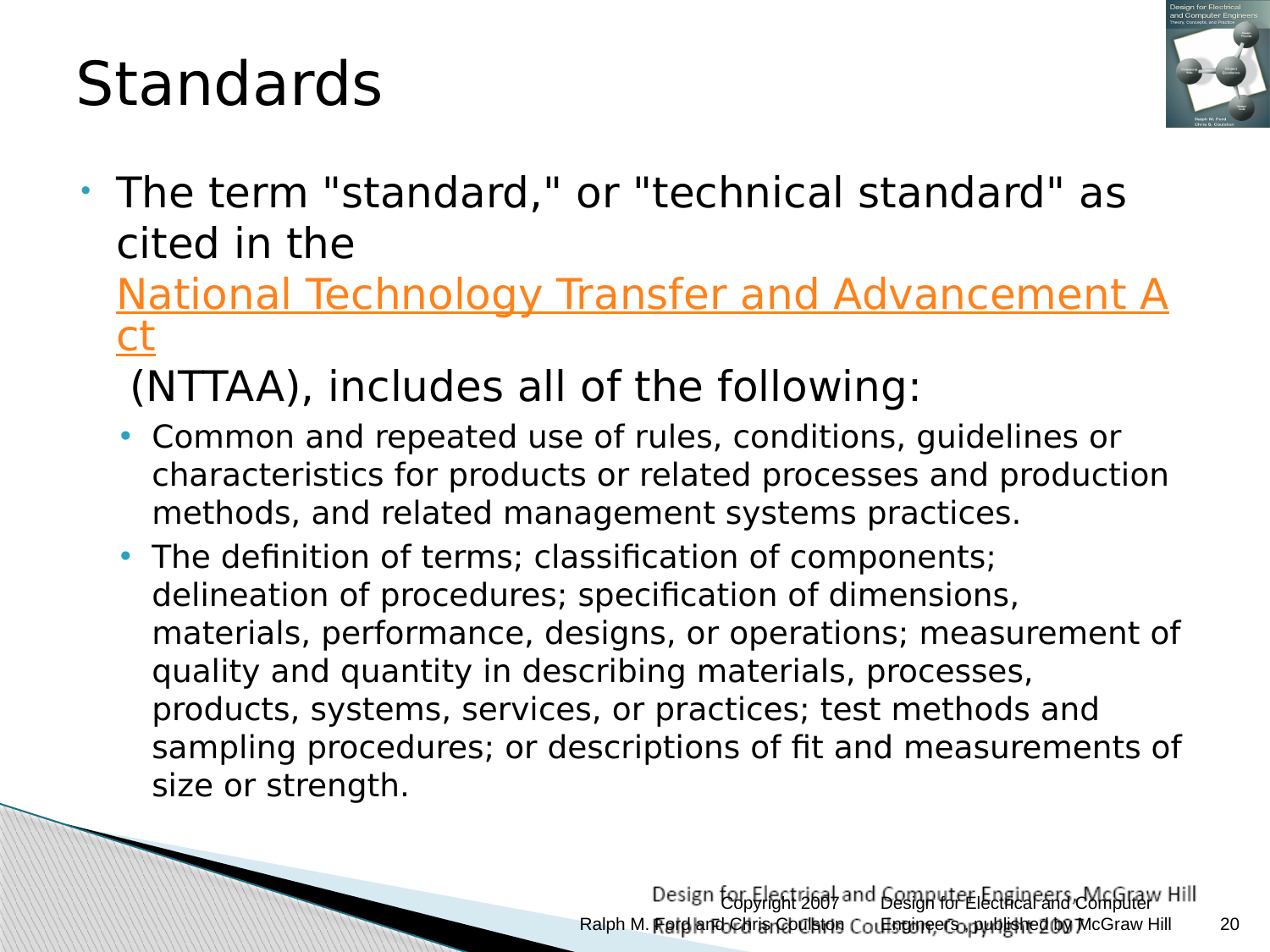

# Standards
The term "standard," or "technical standard" as cited in the National Technology Transfer and Advancement Act (NTTAA), includes all of the following:
Common and repeated use of rules, conditions, guidelines or characteristics for products or related processes and production methods, and related management systems practices.
The definition of terms; classification of components; delineation of procedures; specification of dimensions, materials, performance, designs, or operations; measurement of quality and quantity in describing materials, processes, products, systems, services, or practices; test methods and sampling procedures; or descriptions of fit and measurements of size or strength.

Copyright 2007
Ralph M. Ford and Chris Coulston

Design for Electrical and Computer Engineers , published by McGraw Hill
20